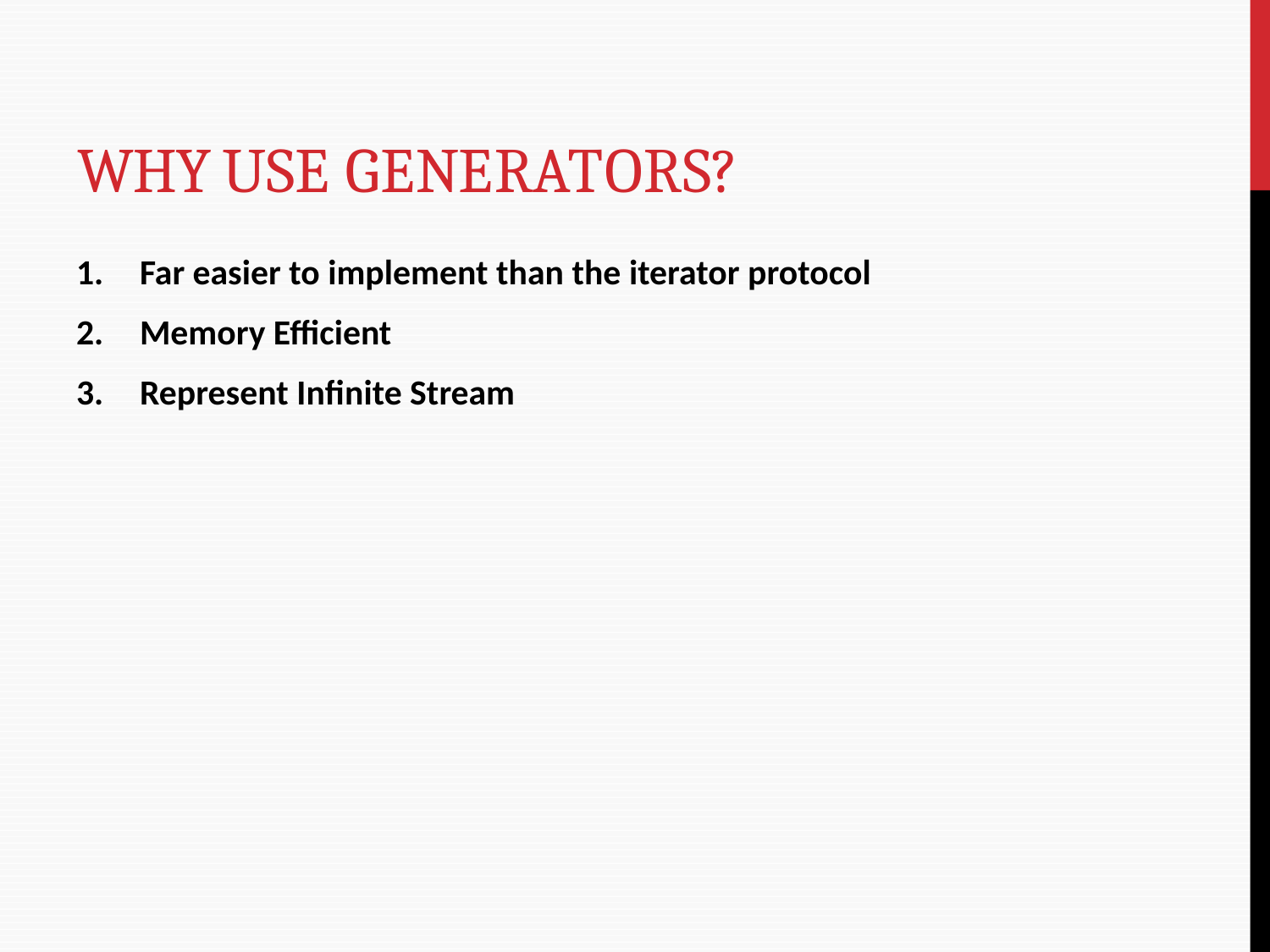

# Why Use generators?
Far easier to implement than the iterator protocol
Memory Efficient
Represent Infinite Stream